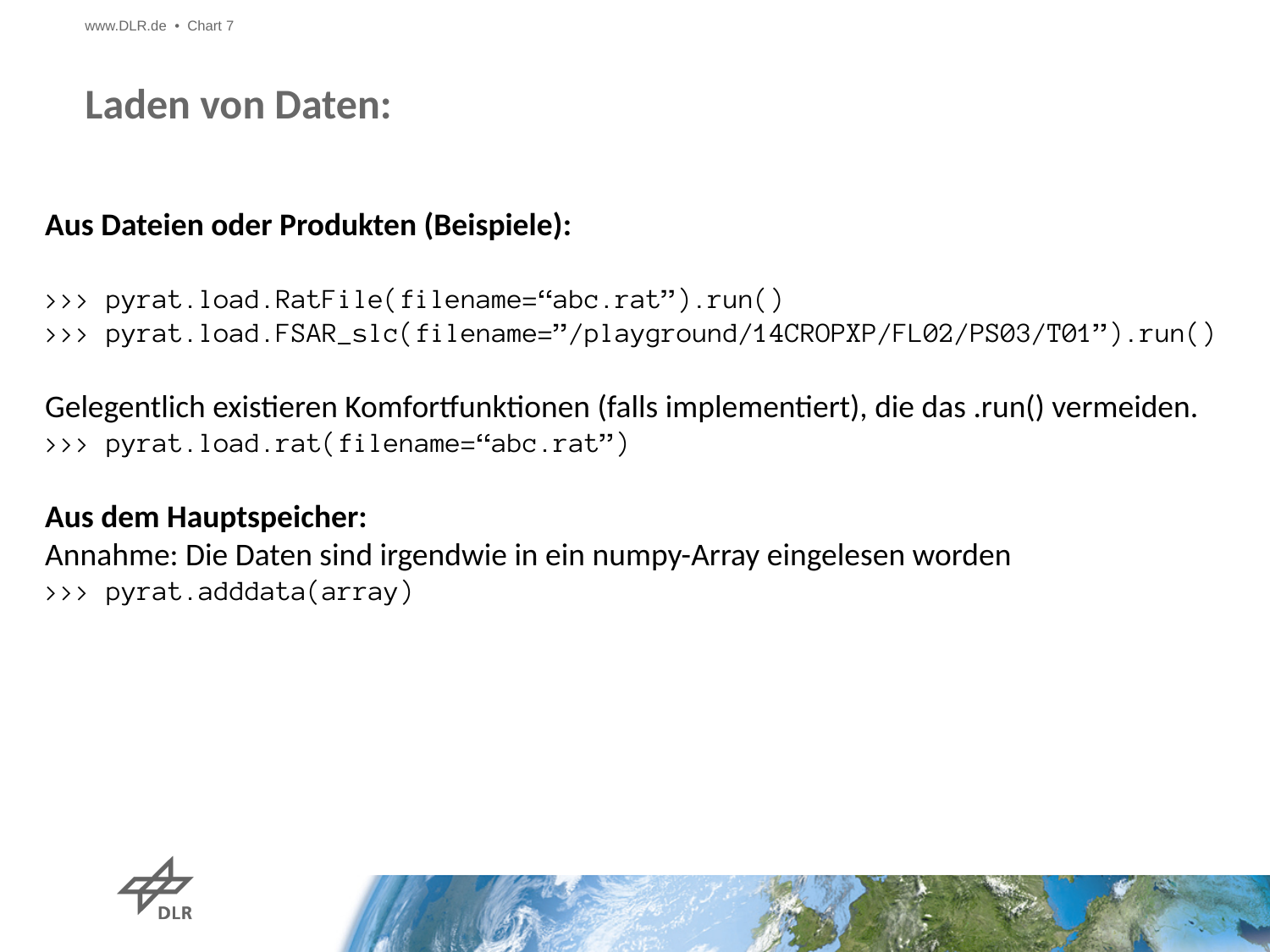

www.DLR.de  •  Chart 7
# Laden von Daten:

Aus Dateien oder Produkten (Beispiele):

>>> pyrat.load.RatFile(filename=“abc.rat”).run()
>>> pyrat.load.FSAR_slc(filename=”/playground/14CROPXP/FL02/PS03/T01”).run()

Gelegentlich existieren Komfortfunktionen (falls implementiert), die das .run() vermeiden.
>>> pyrat.load.rat(filename=“abc.rat”)

Aus dem Hauptspeicher:
Annahme: Die Daten sind irgendwie in ein numpy-Array eingelesen worden
>>> pyrat.adddata(array)